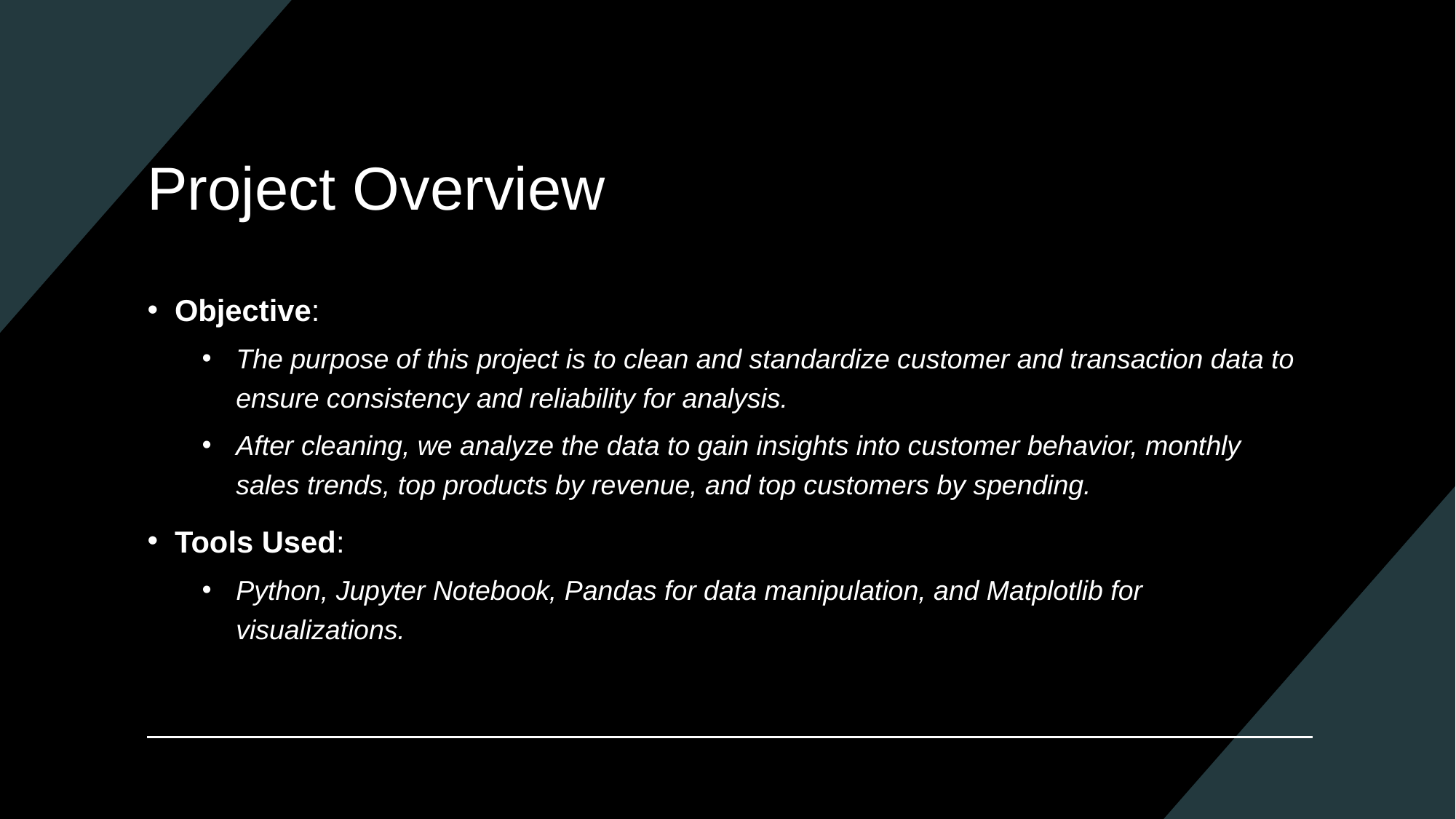

# Project Overview
Objective:
The purpose of this project is to clean and standardize customer and transaction data to ensure consistency and reliability for analysis.
After cleaning, we analyze the data to gain insights into customer behavior, monthly sales trends, top products by revenue, and top customers by spending.
Tools Used:
Python, Jupyter Notebook, Pandas for data manipulation, and Matplotlib for visualizations.